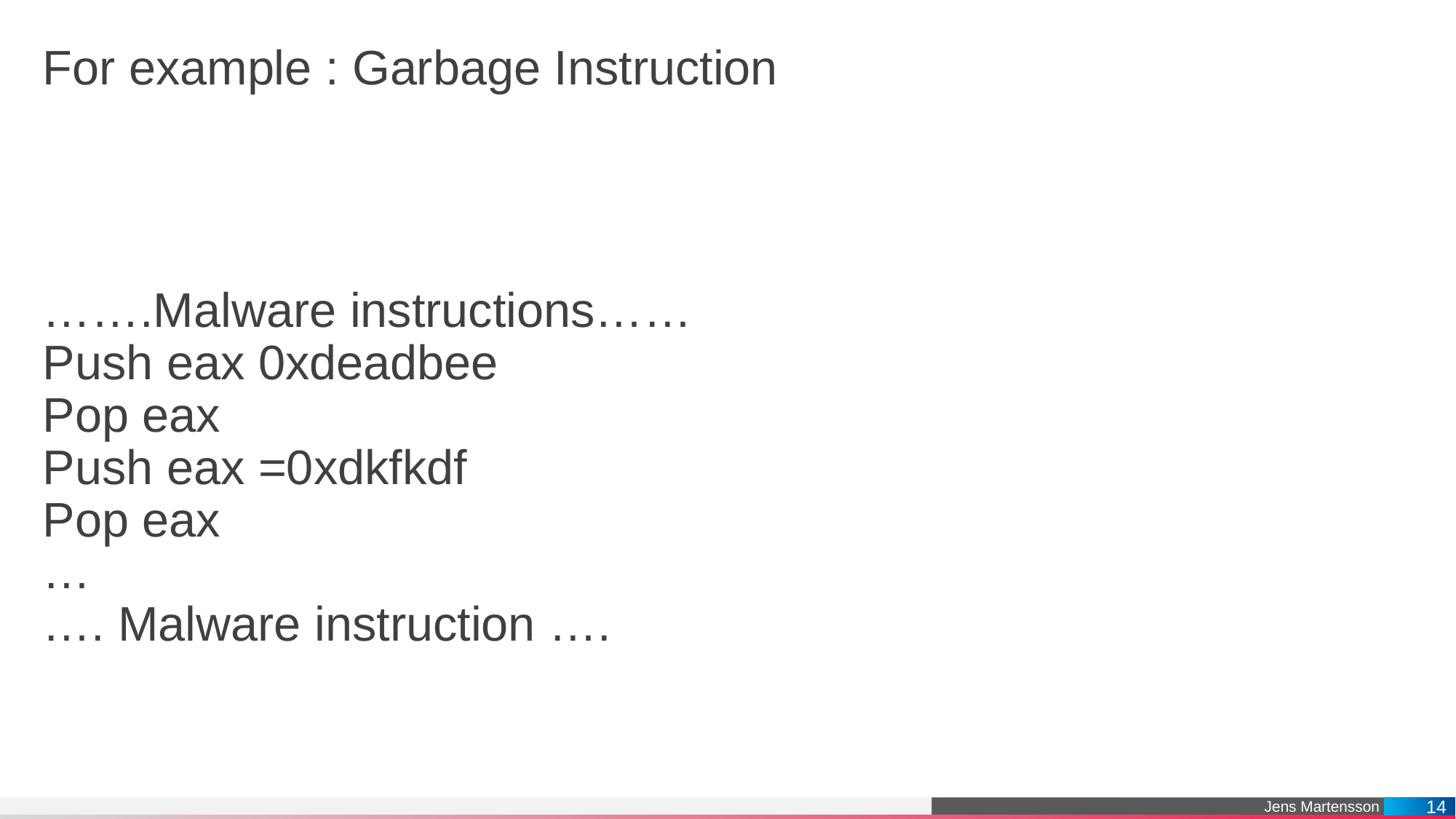

# For example : Garbage Instruction

…….Malware instructions……
Push eax 0xdeadbee
Pop eax
Push eax =0xdkfkdf
Pop eax
…
…. Malware instruction ….
14